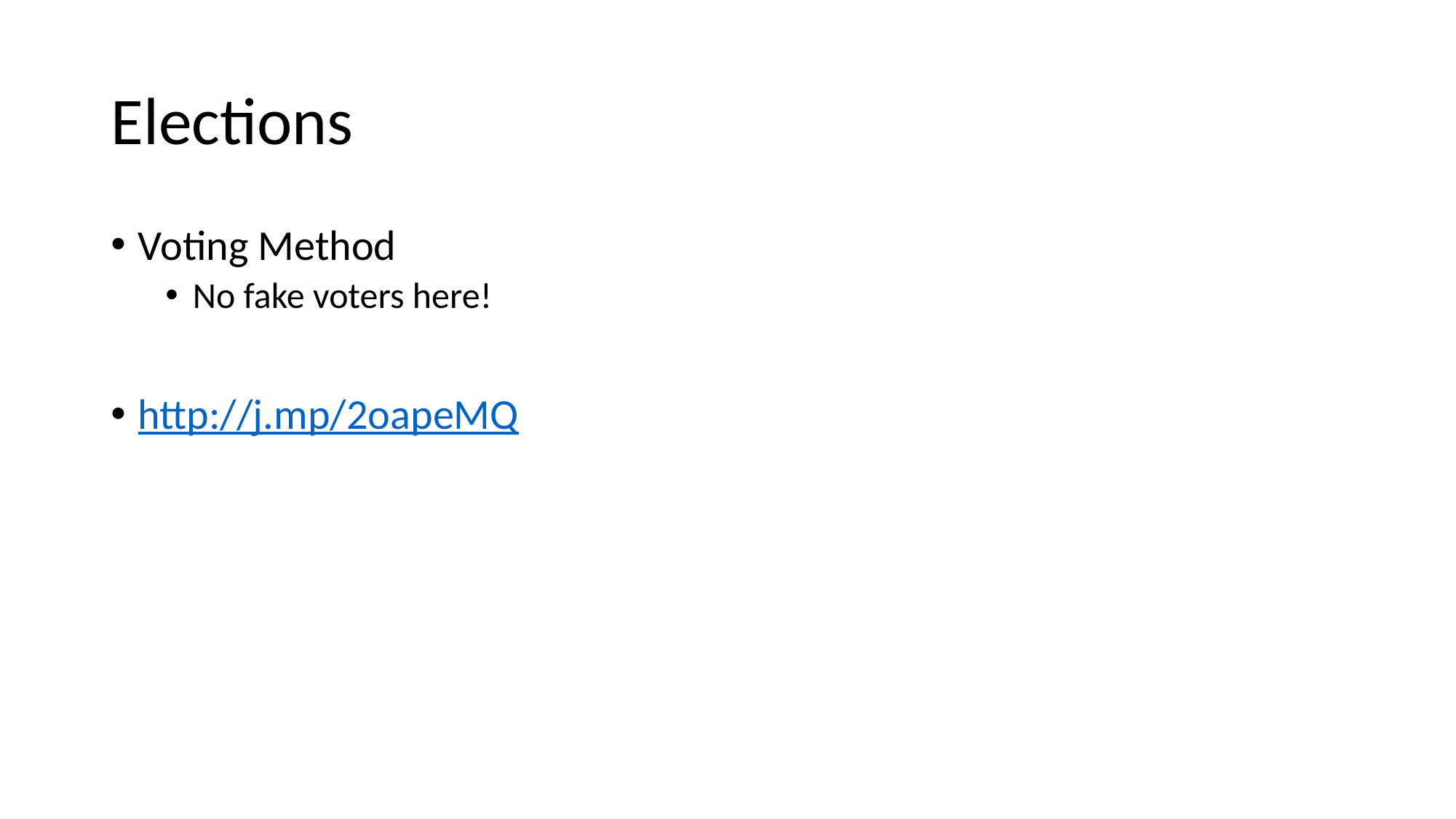

# Elections
Voting Method
No fake voters here!

http://j.mp/2oapeMQ